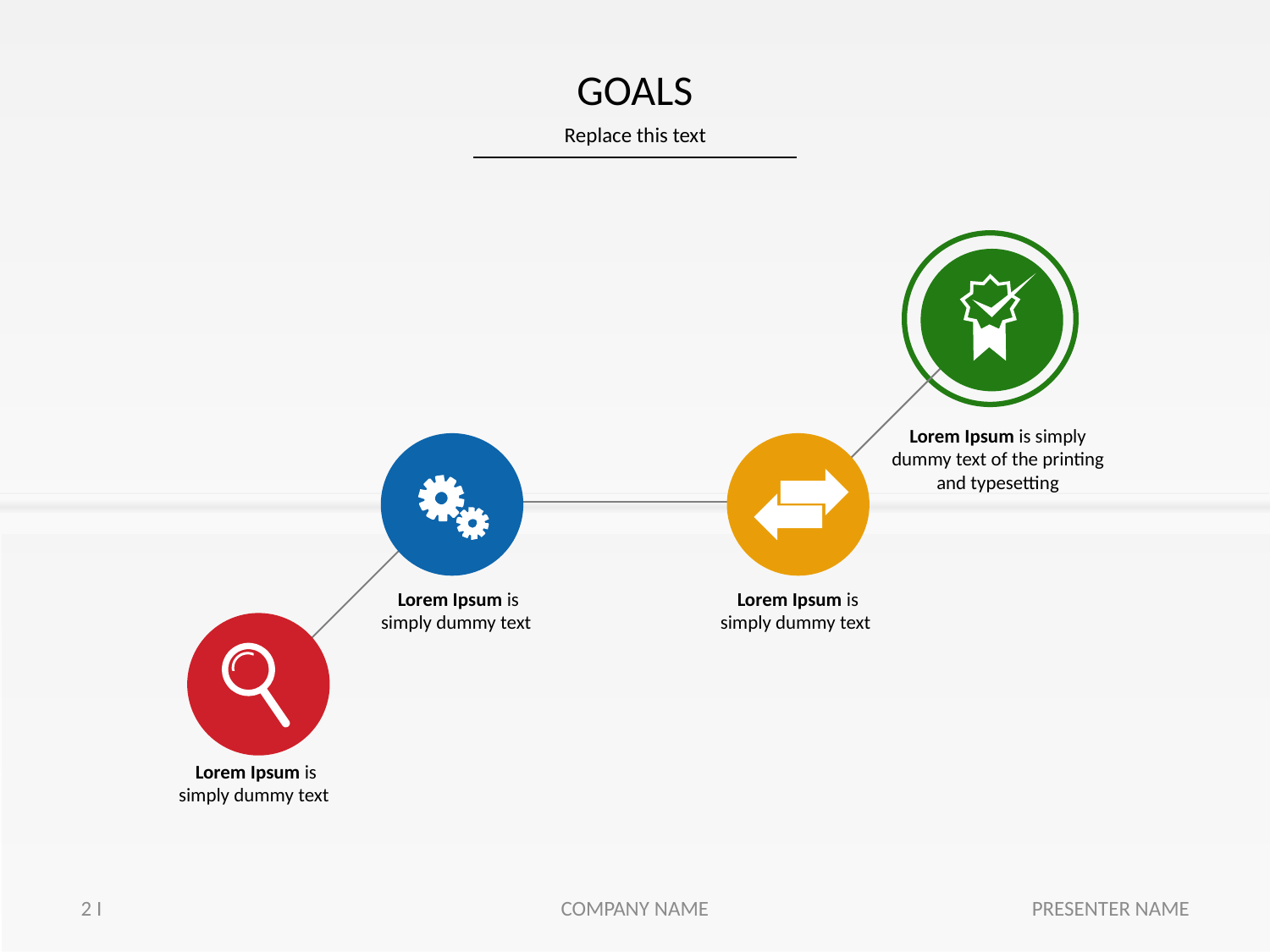

# GOALS
Replace this text

Lorem Ipsum is simply dummy text of the printing and typesetting

Lorem Ipsum is simply dummy text
Lorem Ipsum is simply dummy text

Lorem Ipsum is simply dummy text
2 I
COMPANY NAME
PRESENTER NAME